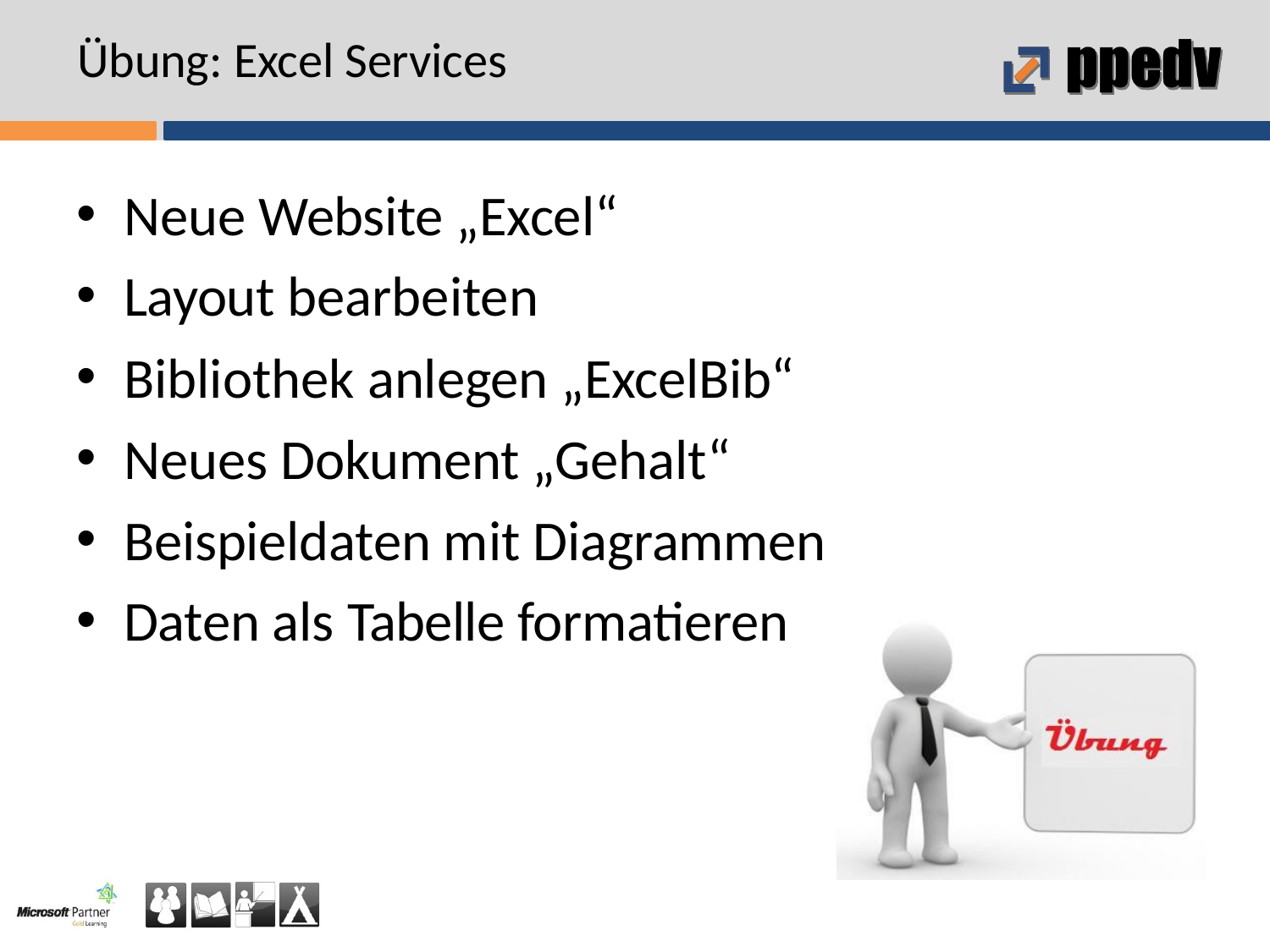

# Übung: Excel Services
Neue Website „Excel“
Layout bearbeiten
Bibliothek anlegen „ExcelBib“
Neues Dokument „Gehalt“
Beispieldaten mit Diagrammen
Daten als Tabelle formatieren